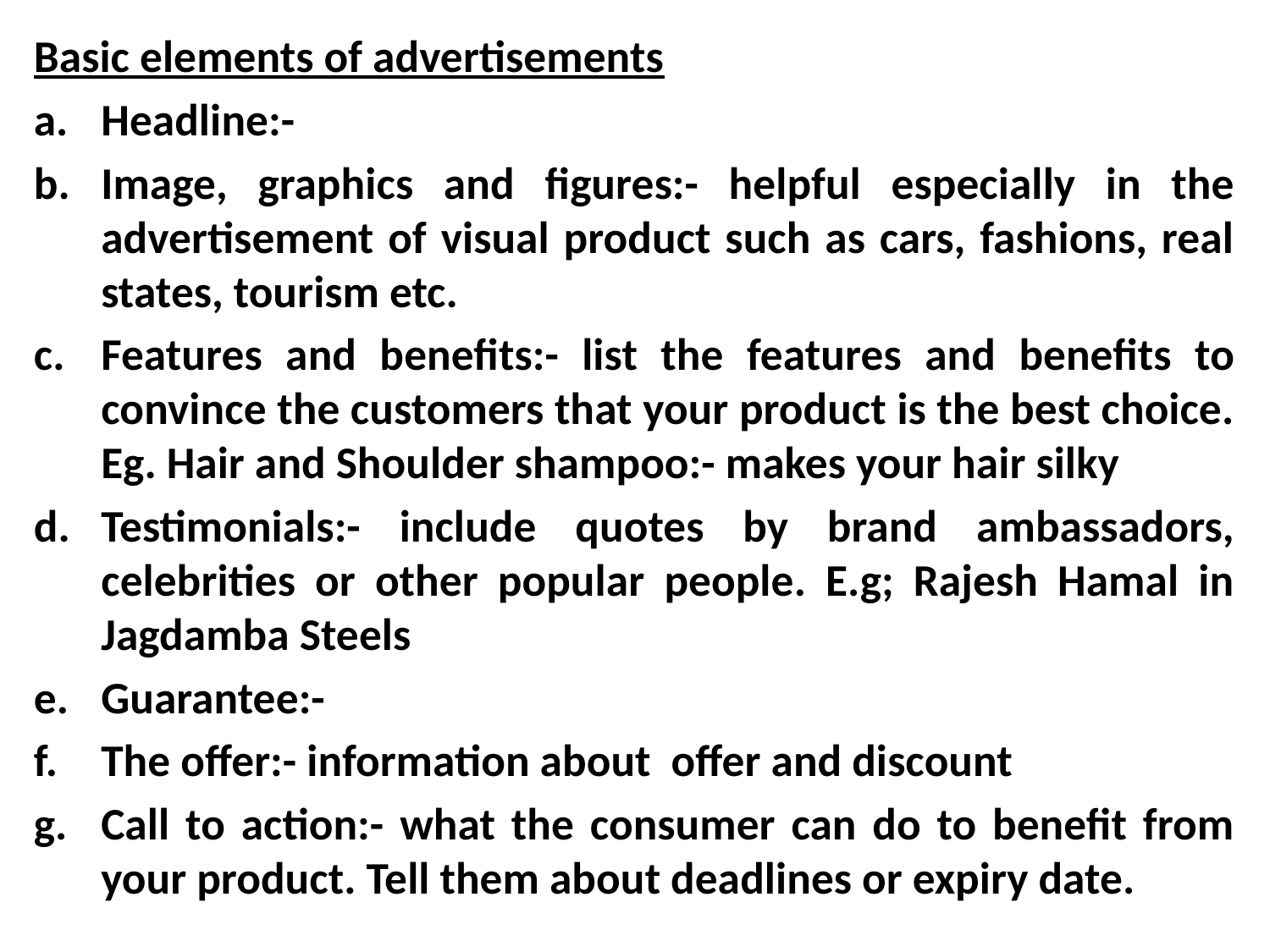

Basic elements of advertisements
Headline:-
Image, graphics and figures:- helpful especially in the advertisement of visual product such as cars, fashions, real states, tourism etc.
Features and benefits:- list the features and benefits to convince the customers that your product is the best choice. Eg. Hair and Shoulder shampoo:- makes your hair silky
Testimonials:- include quotes by brand ambassadors, celebrities or other popular people. E.g; Rajesh Hamal in Jagdamba Steels
Guarantee:-
The offer:- information about  offer and discount
Call to action:- what the consumer can do to benefit from your product. Tell them about deadlines or expiry date.